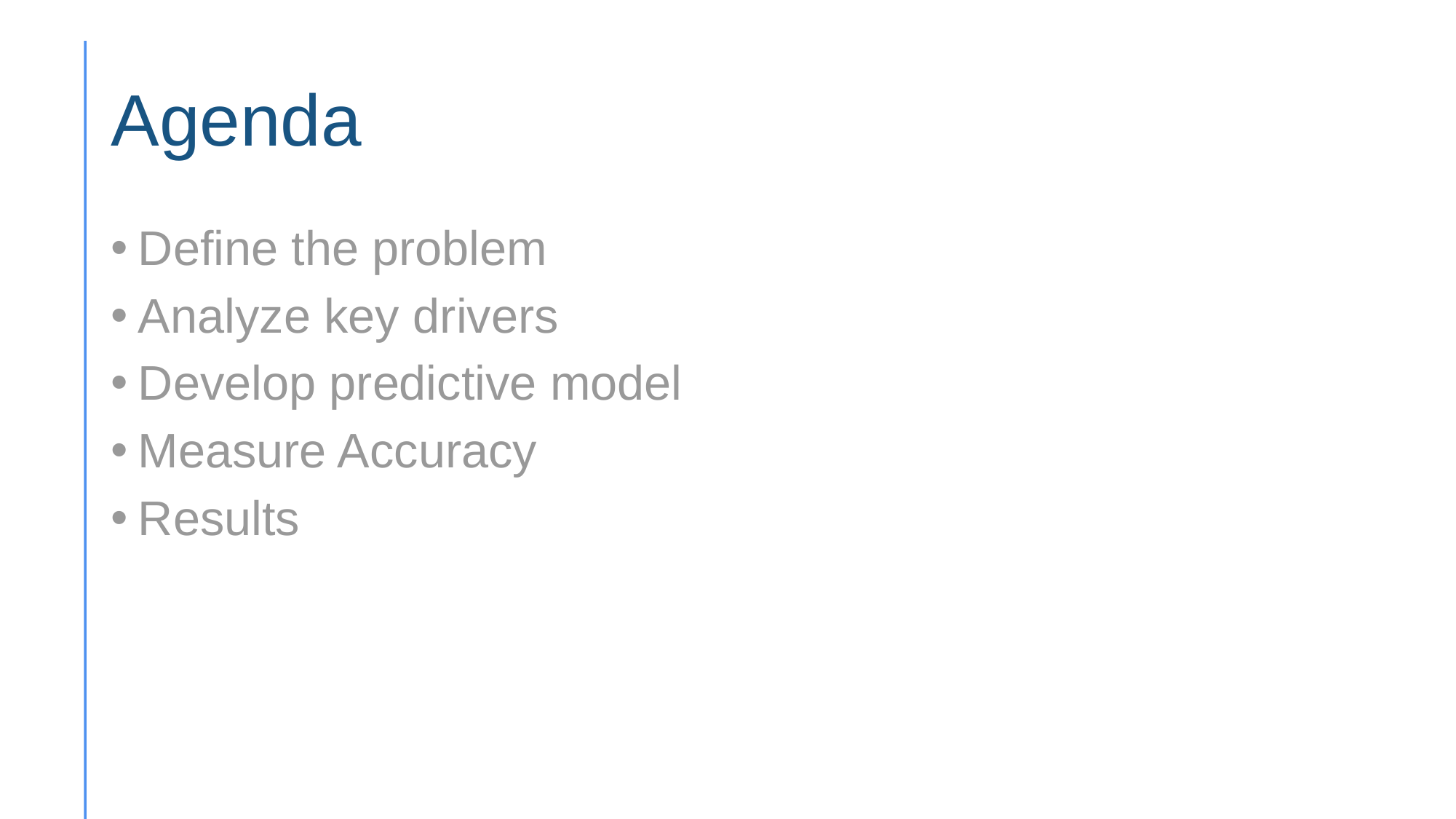

# Agenda
Define the problem
Analyze key drivers
Develop predictive model
Measure Accuracy
Results